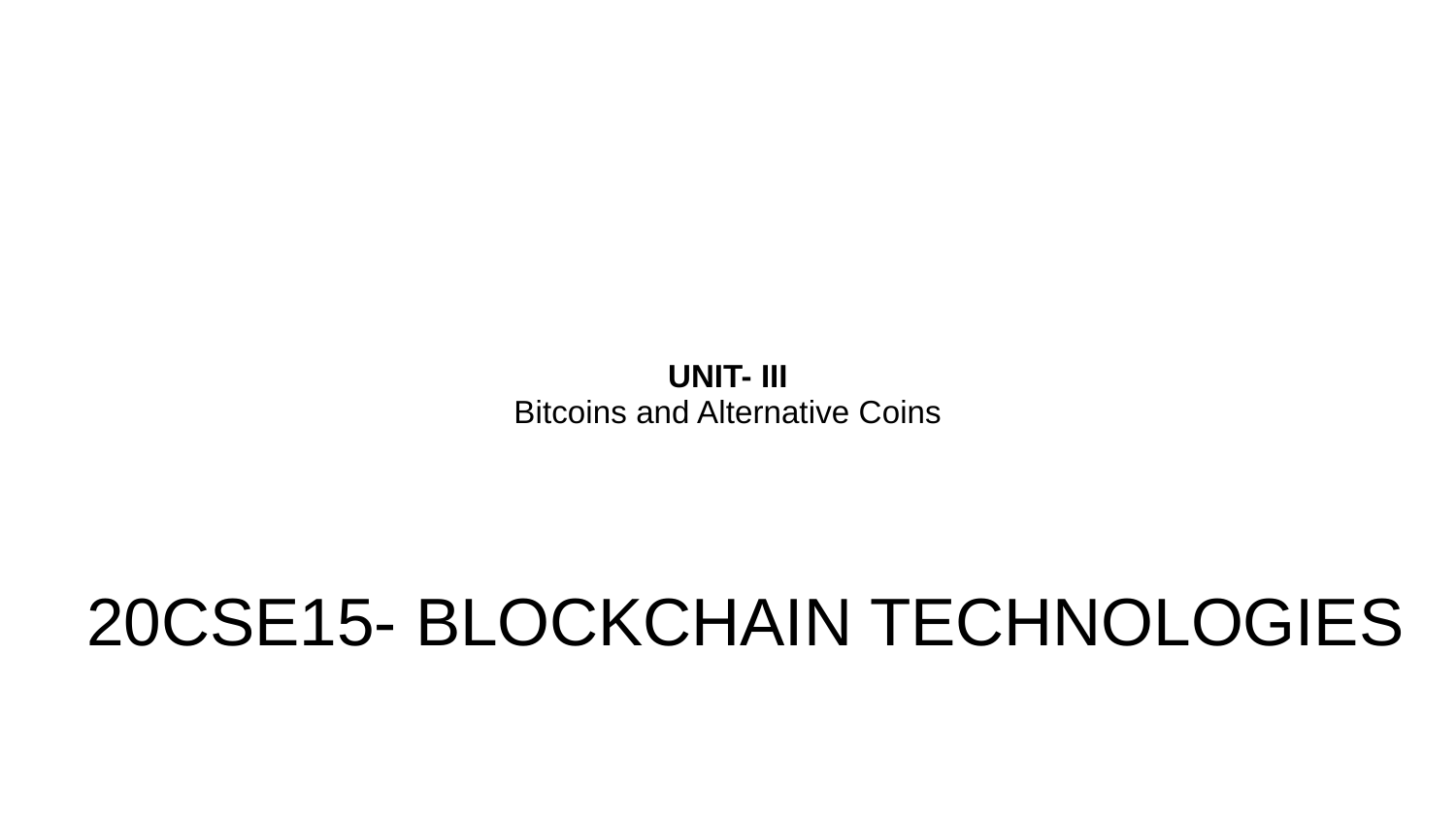

# UNIT- III
Bitcoins and Alternative Coins
20CSE15- BLOCKCHAIN TECHNOLOGIES